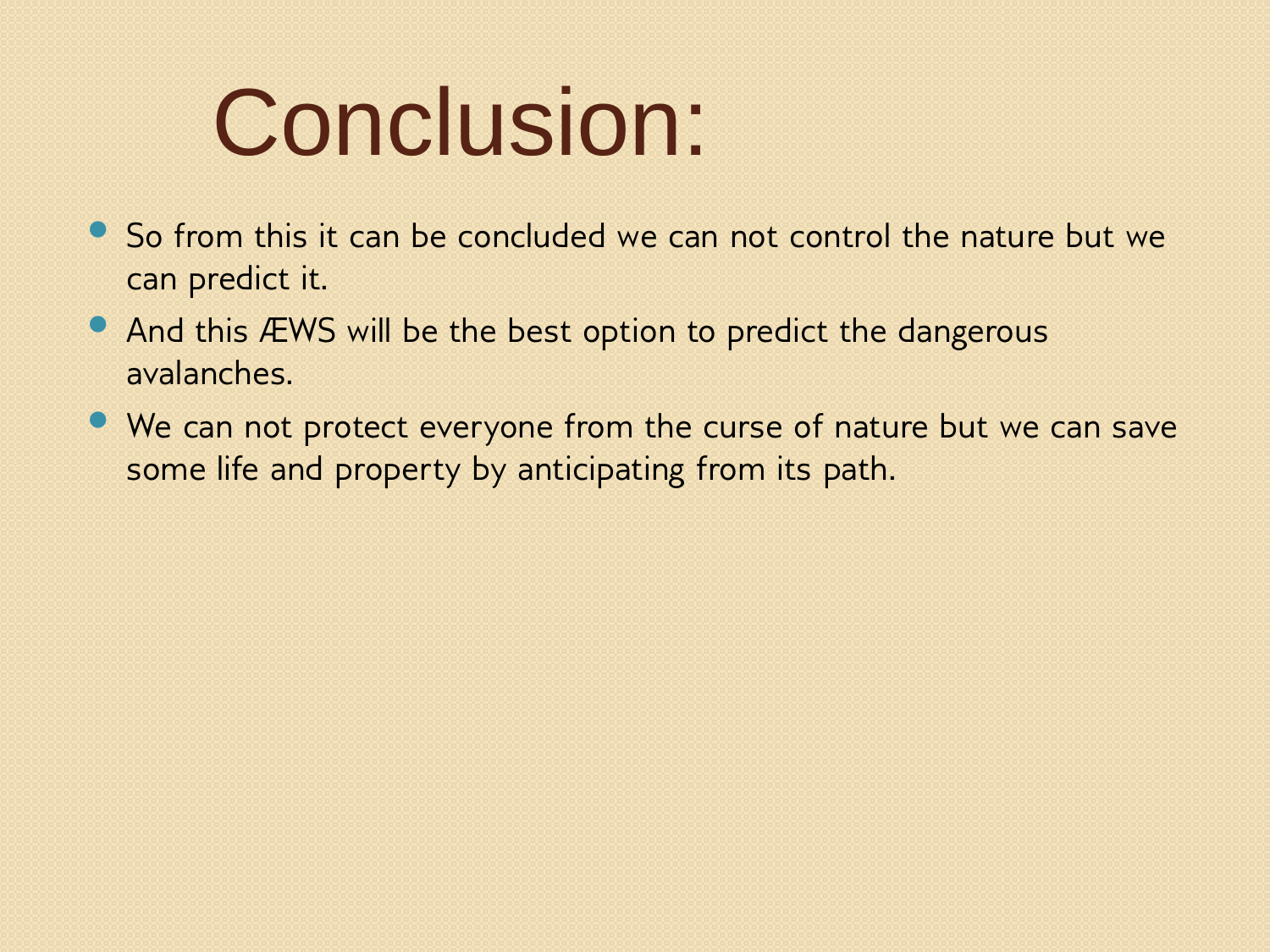

# Conclusion:
So from this it can be concluded we can not control the nature but we can predict it.
And this AEWS will be the best option to predict the dangerous avalanches.
We can not protect everyone from the curse of nature but we can save some life and property by anticipating from its path.